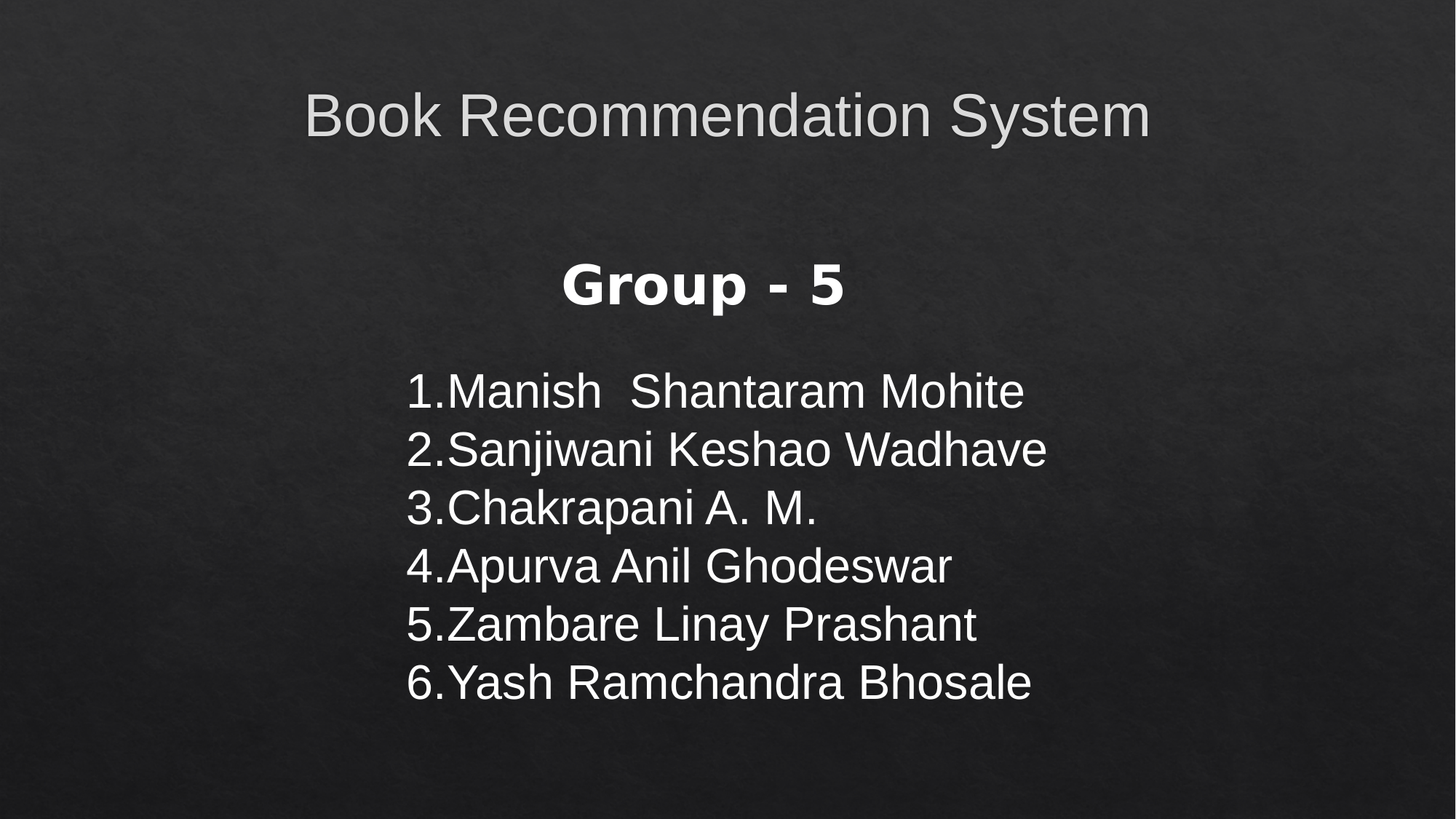

# Book Recommendation System
Group - 5
1.Manish  Shantaram Mohite
2.Sanjiwani Keshao Wadhave
3.Chakrapani A. M.
4.Apurva Anil Ghodeswar
5.Zambare Linay Prashant
6.Yash Ramchandra Bhosale